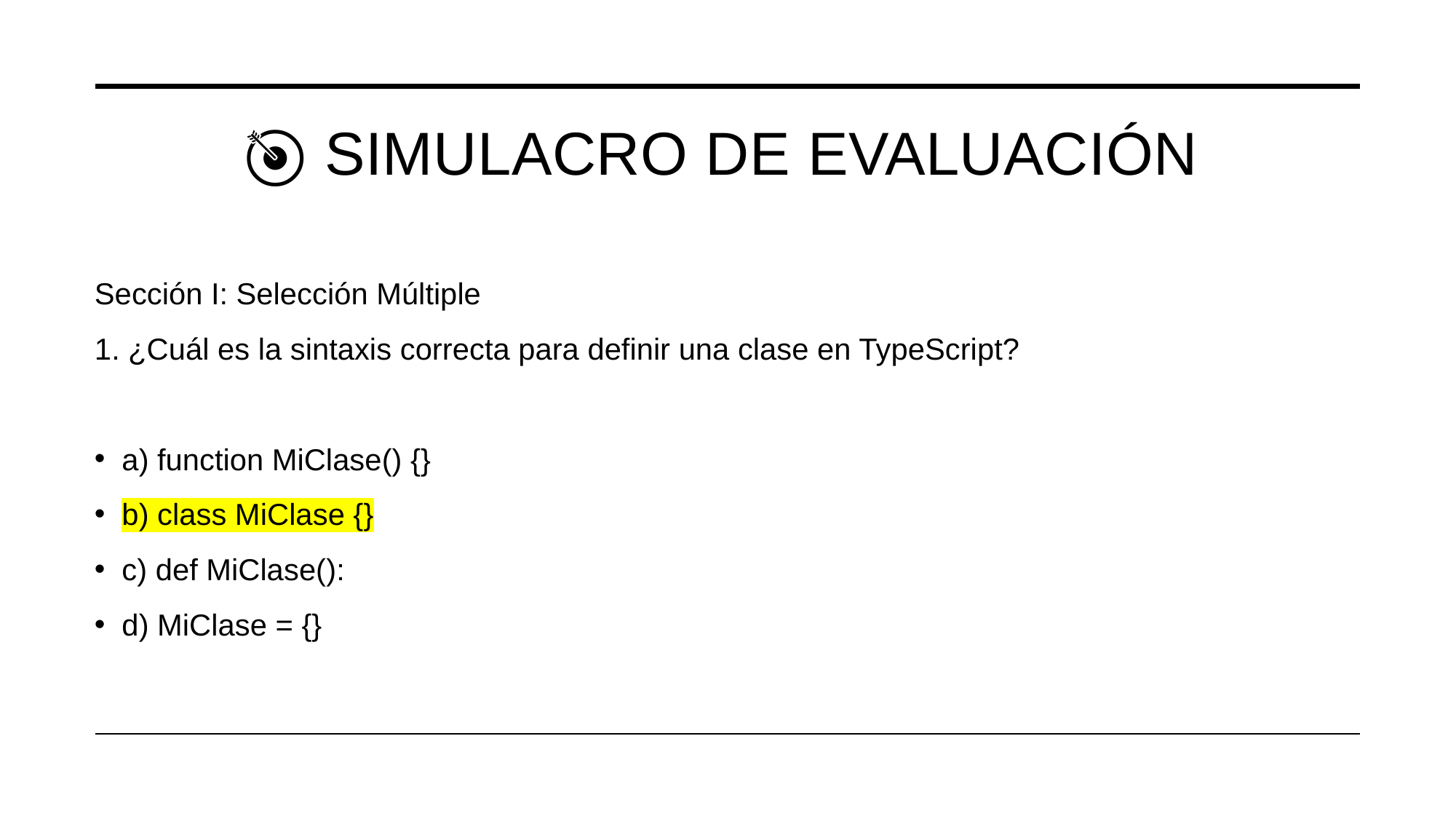

# 🎯 Simulacro de Evaluación
Sección I: Selección Múltiple
1. ¿Cuál es la sintaxis correcta para definir una clase en TypeScript?

a) function MiClase() {}
b) class MiClase {}
c) def MiClase():
d) MiClase = {}